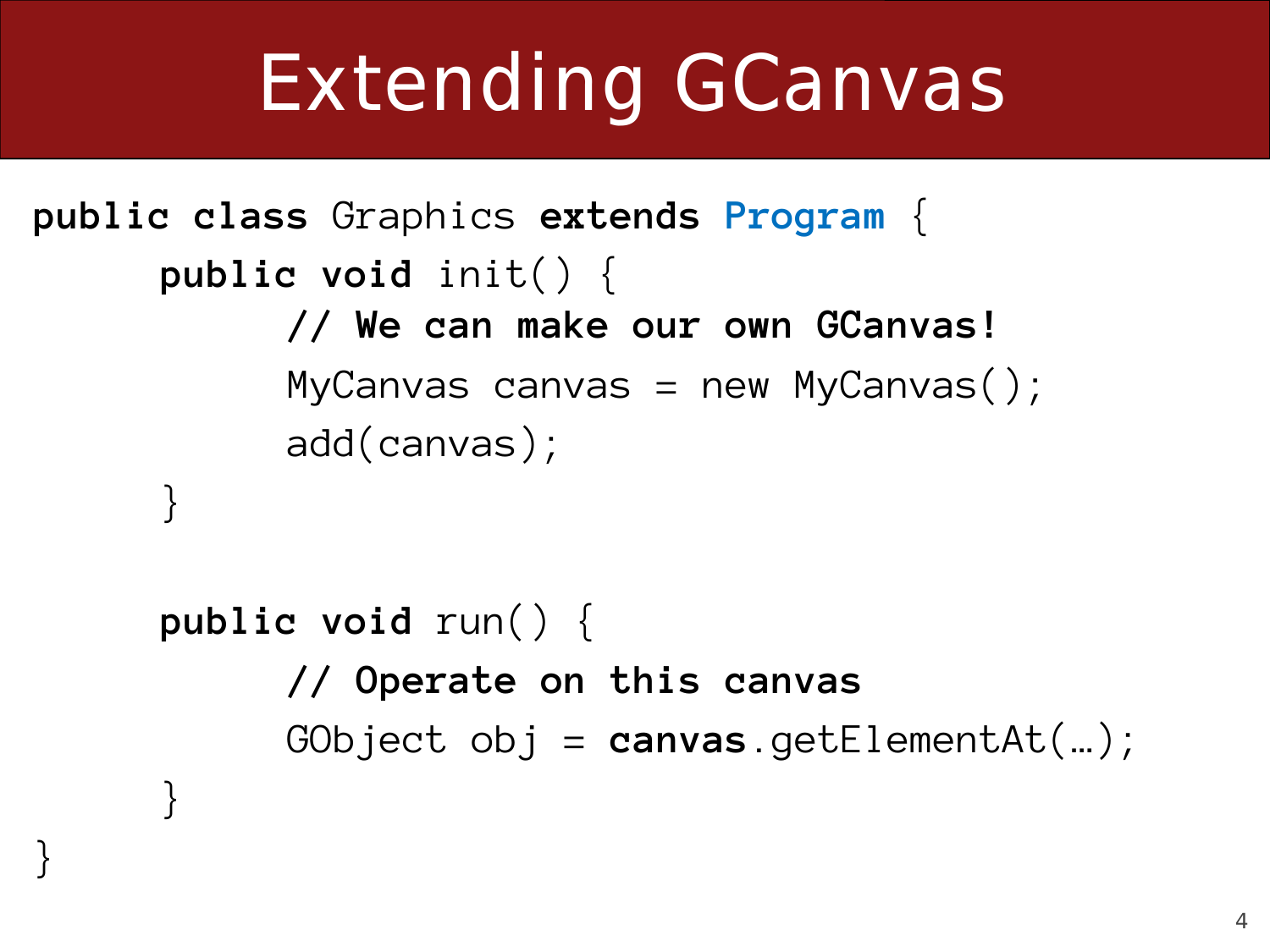

# Extending GCanvas
public class Graphics extends Program {
	public void init() {
		// We can make our own GCanvas!
		MyCanvas canvas = new MyCanvas();
		add(canvas);
	}

	public void run() {
		// Operate on this canvas
		GObject obj = canvas.getElementAt(…);
	}
}